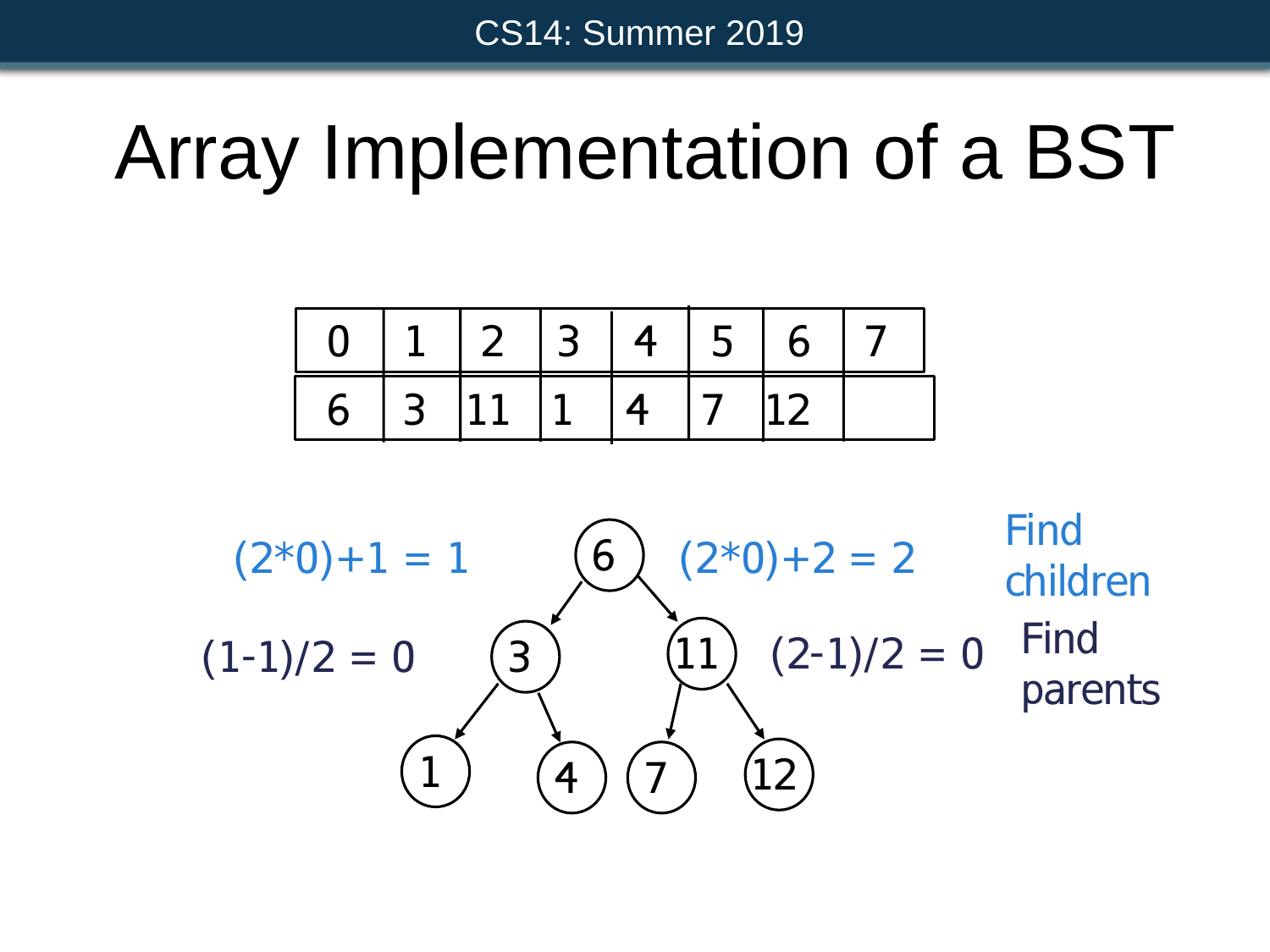

Array Implementation of a BST

  0    1    2    3    4    5    6    7

  6    3   11   1    4    7   12
Find children

6
(2*0)+1 = 1                (2*0)+2 = 2

Find parents

(2-1)/2 = 0
11

3
(1-1)/2 = 0

1

12

4
7